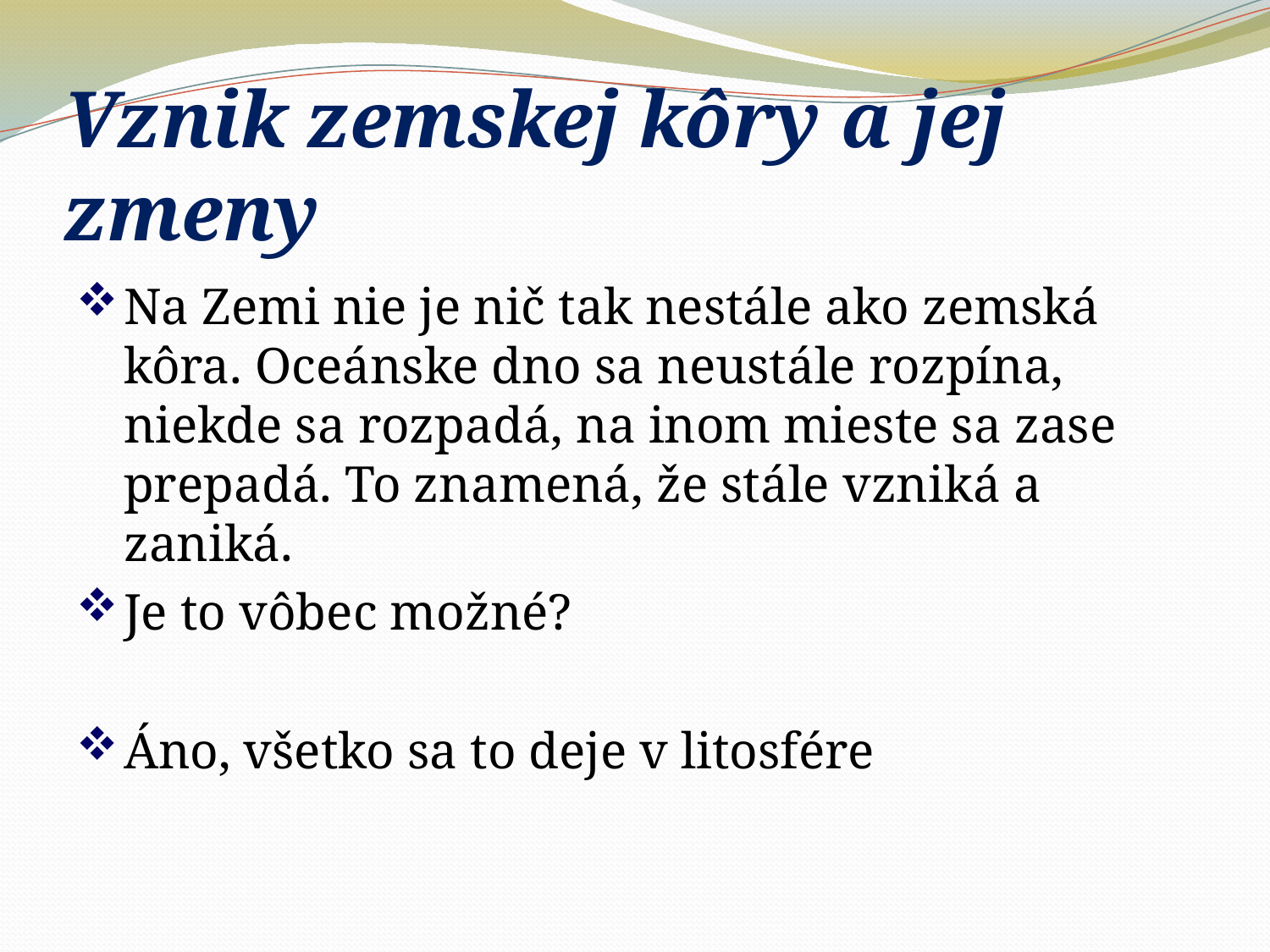

# Vznik zemskej kôry a jej zmeny
Na Zemi nie je nič tak nestále ako zemská kôra. Oceánske dno sa neustále rozpína, niekde sa rozpadá, na inom mieste sa zase prepadá. To znamená, že stále vzniká a zaniká.
Je to vôbec možné?

Áno, všetko sa to deje v litosfére